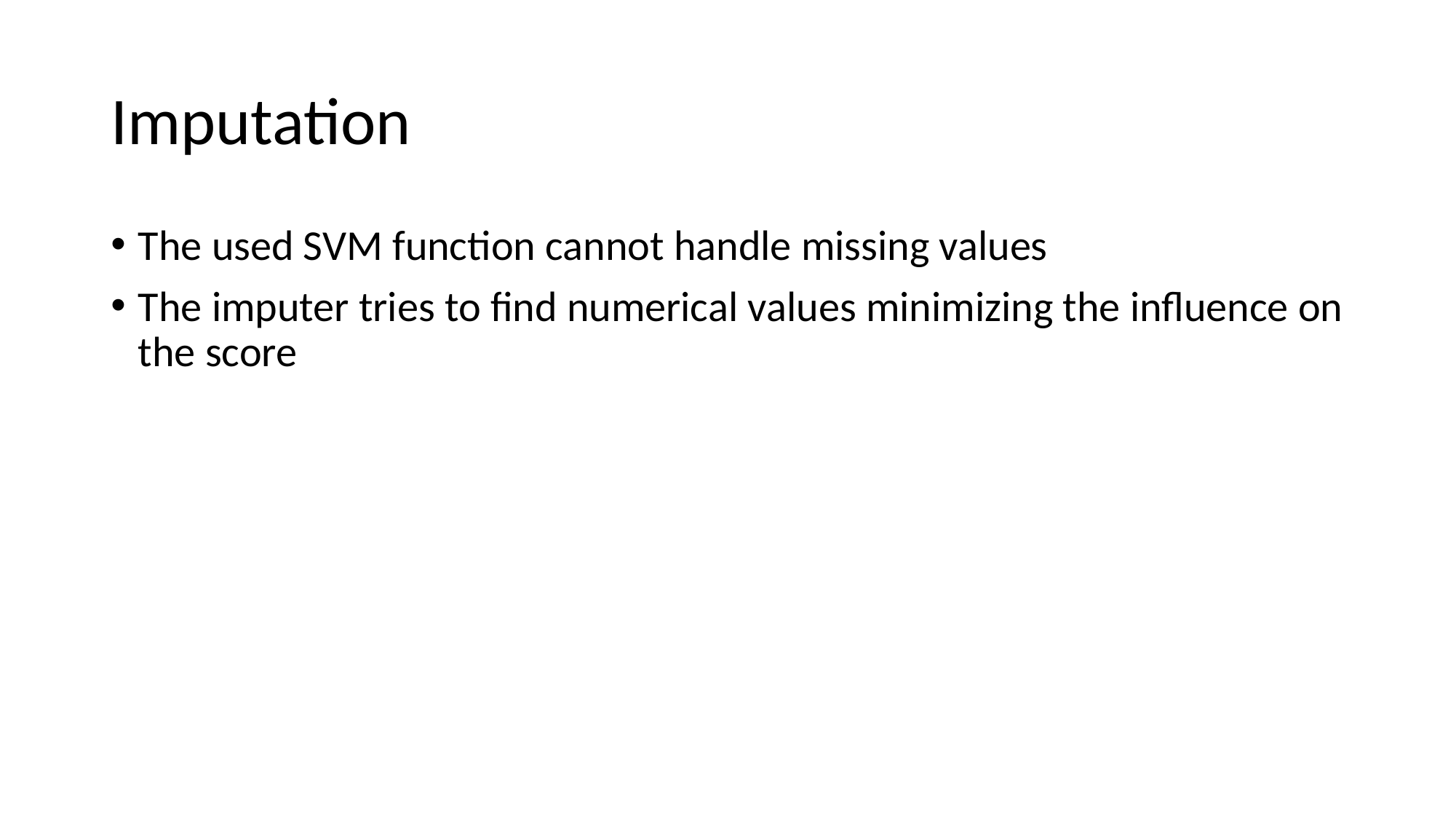

# Imputation
The used SVM function cannot handle missing values
The imputer tries to find numerical values minimizing the influence on the score